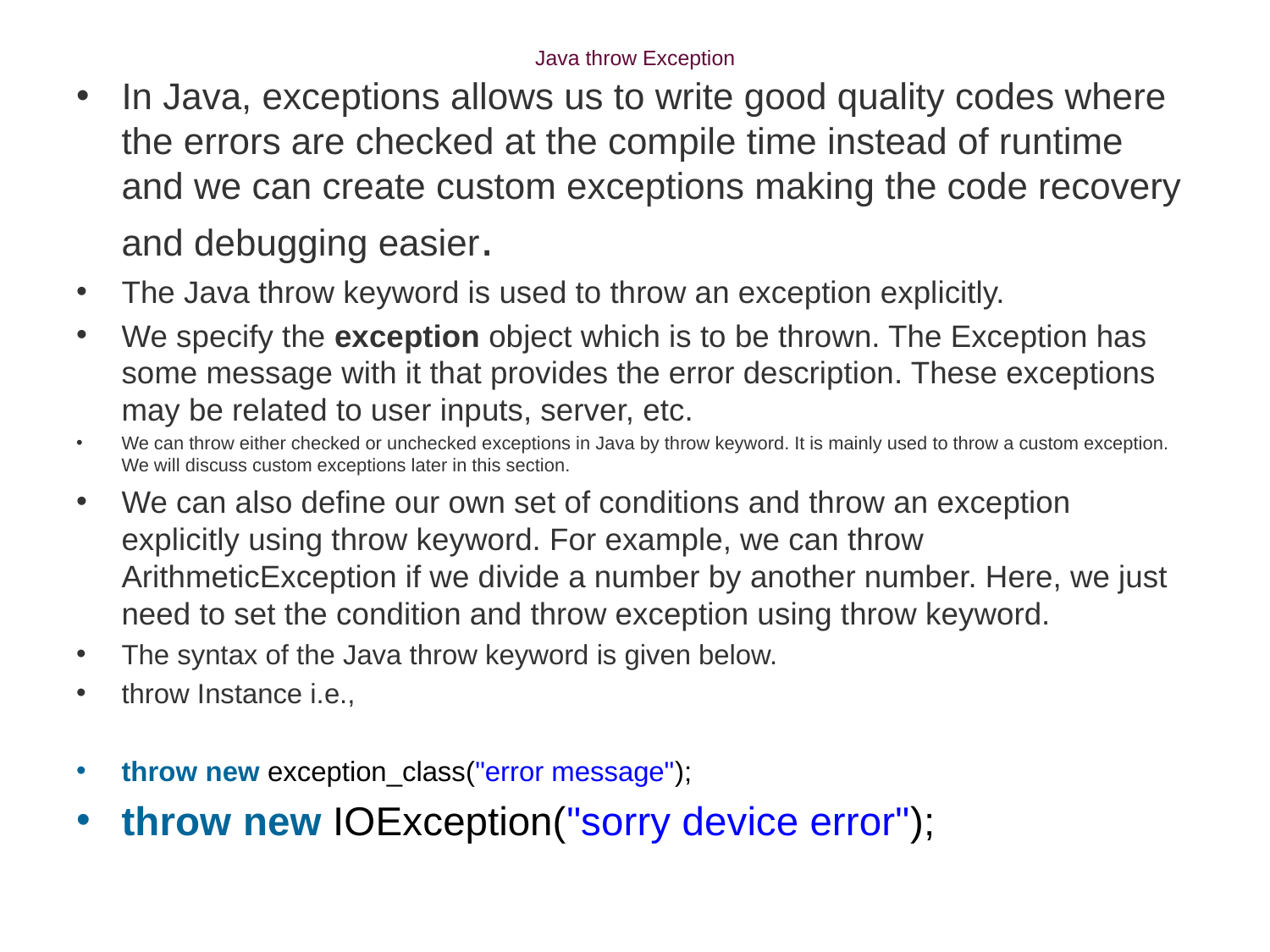

# Java throw Exception
In Java, exceptions allows us to write good quality codes where the errors are checked at the compile time instead of runtime and we can create custom exceptions making the code recovery and debugging easier.
The Java throw keyword is used to throw an exception explicitly.
We specify the exception object which is to be thrown. The Exception has some message with it that provides the error description. These exceptions may be related to user inputs, server, etc.
We can throw either checked or unchecked exceptions in Java by throw keyword. It is mainly used to throw a custom exception. We will discuss custom exceptions later in this section.
We can also define our own set of conditions and throw an exception explicitly using throw keyword. For example, we can throw ArithmeticException if we divide a number by another number. Here, we just need to set the condition and throw exception using throw keyword.
The syntax of the Java throw keyword is given below.
throw Instance i.e.,

throw new exception_class("error message");
throw new IOException("sorry device error");